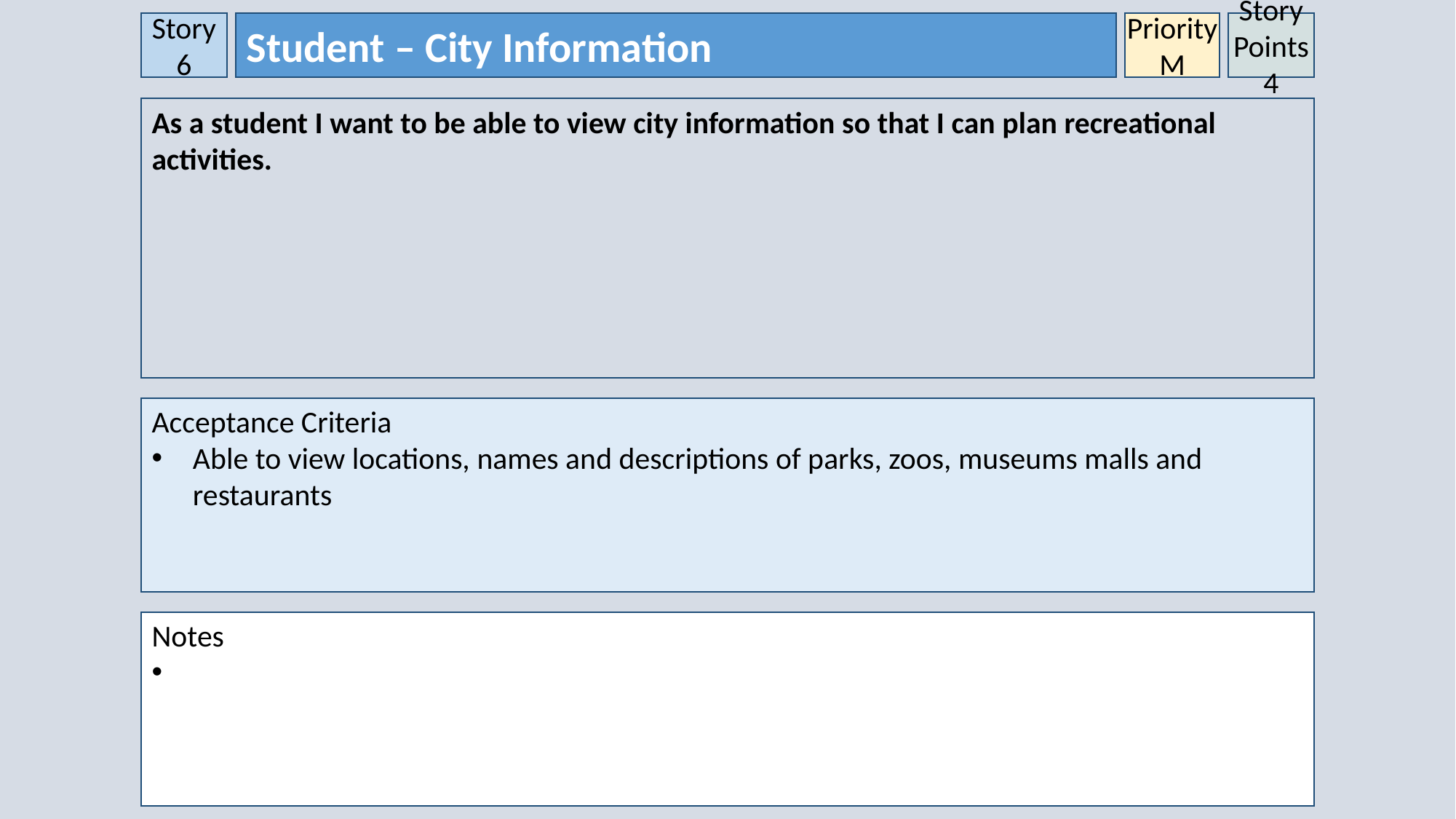

Story 6
Student – City Information
Priority
M
Story Points
4
As a student I want to be able to view city information so that I can plan recreational activities.
Acceptance Criteria
Able to view locations, names and descriptions of parks, zoos, museums malls and restaurants
Notes